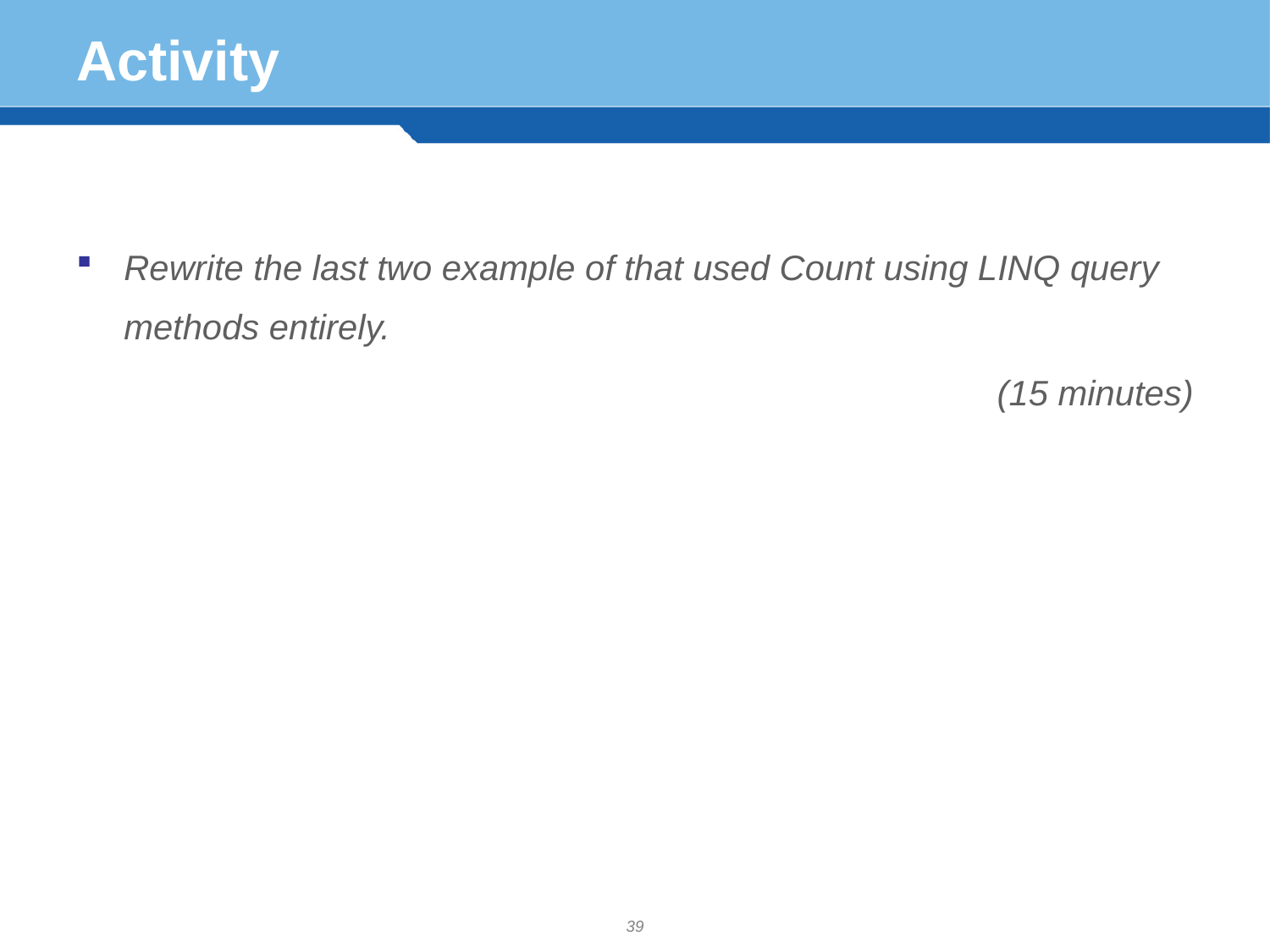

# Activity
Rewrite the last two example of that used Count using LINQ query methods entirely.
(15 minutes)

39